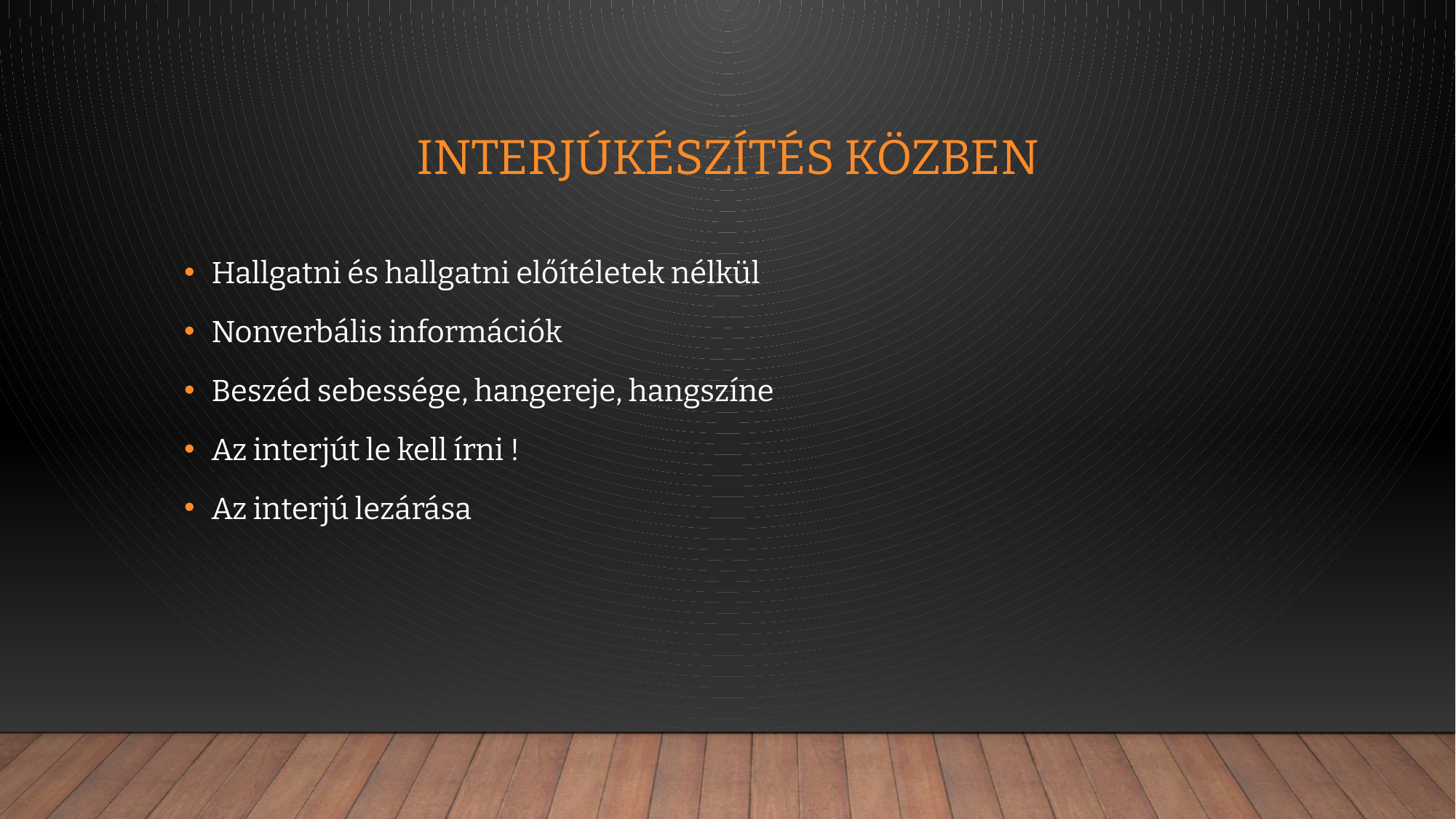

# Interjúkészítés közben
Hallgatni és hallgatni előítéletek nélkül
Nonverbális információk
Beszéd sebessége, hangereje, hangszíne
Az interjút le kell írni !
Az interjú lezárása